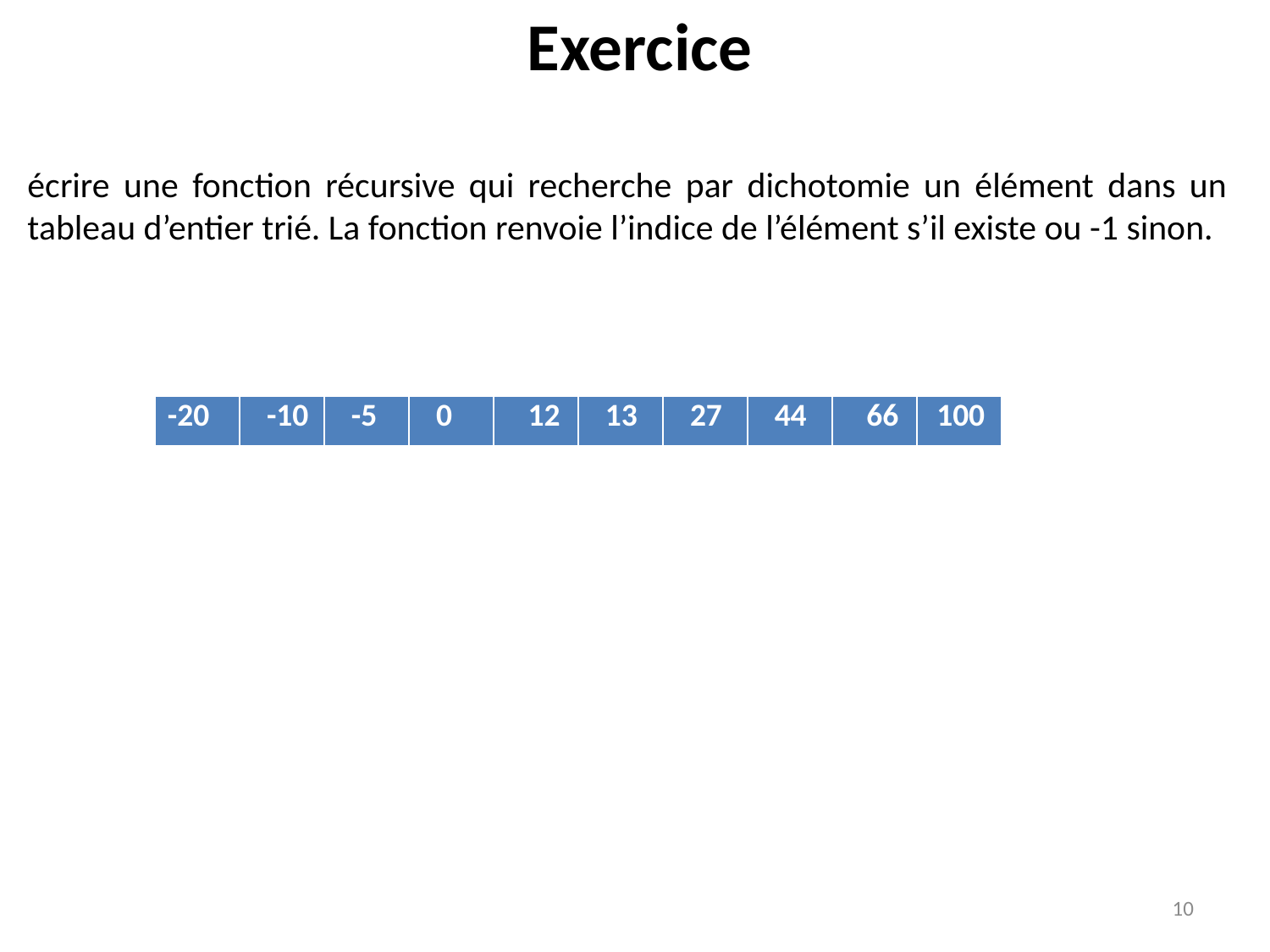

# Exercice
écrire une fonction récursive qui recherche par dichotomie un élément dans un tableau d’entier trié. La fonction renvoie l’indice de l’élément s’il existe ou -1 sinon.

| -20 | -10 | -5 | 0 | 12 | 13 | 27 | 44 | 66 | 100 |
| --- | --- | --- | --- | --- | --- | --- | --- | --- | --- |
10